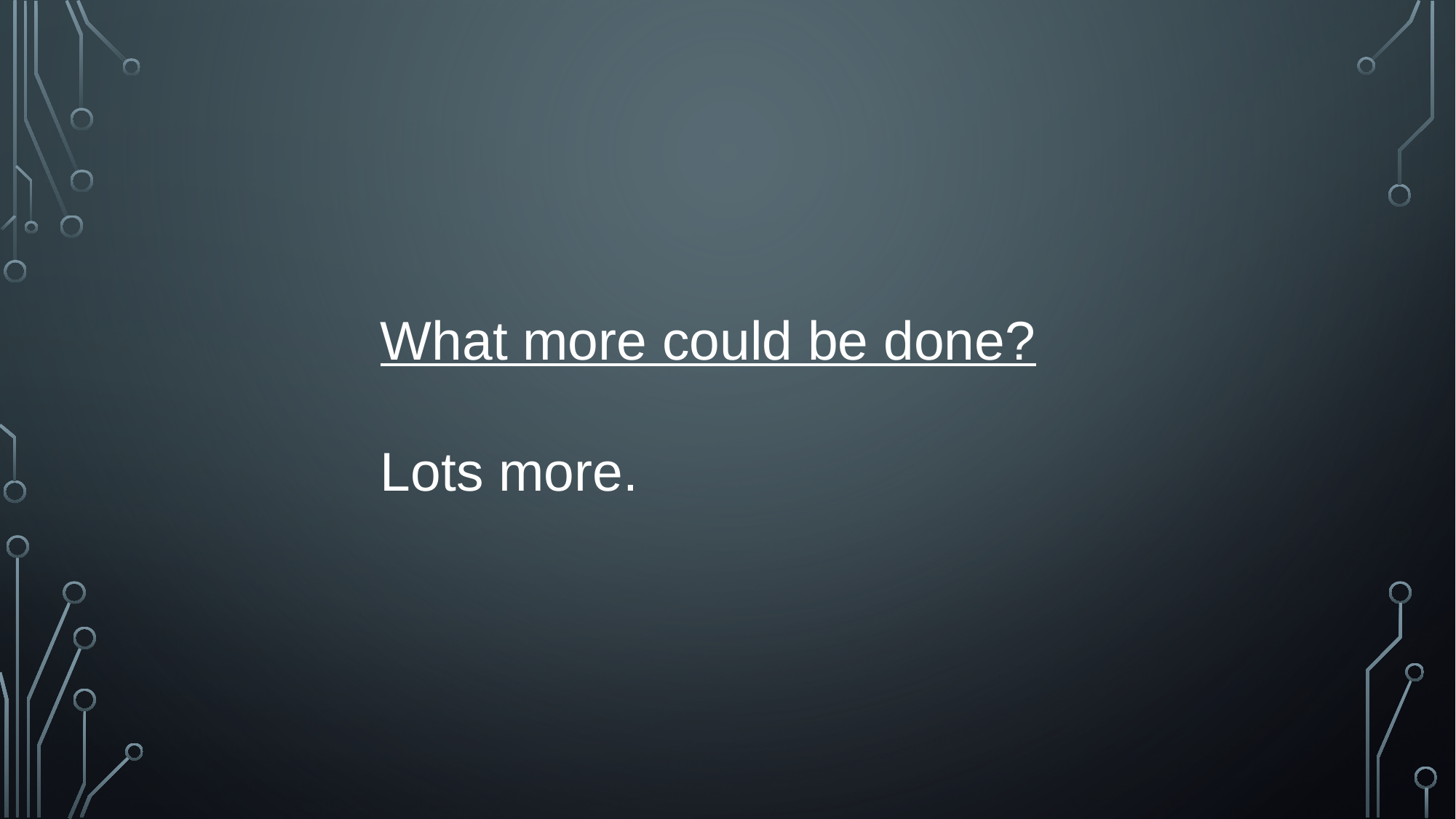

What more could be done?

Lots more.